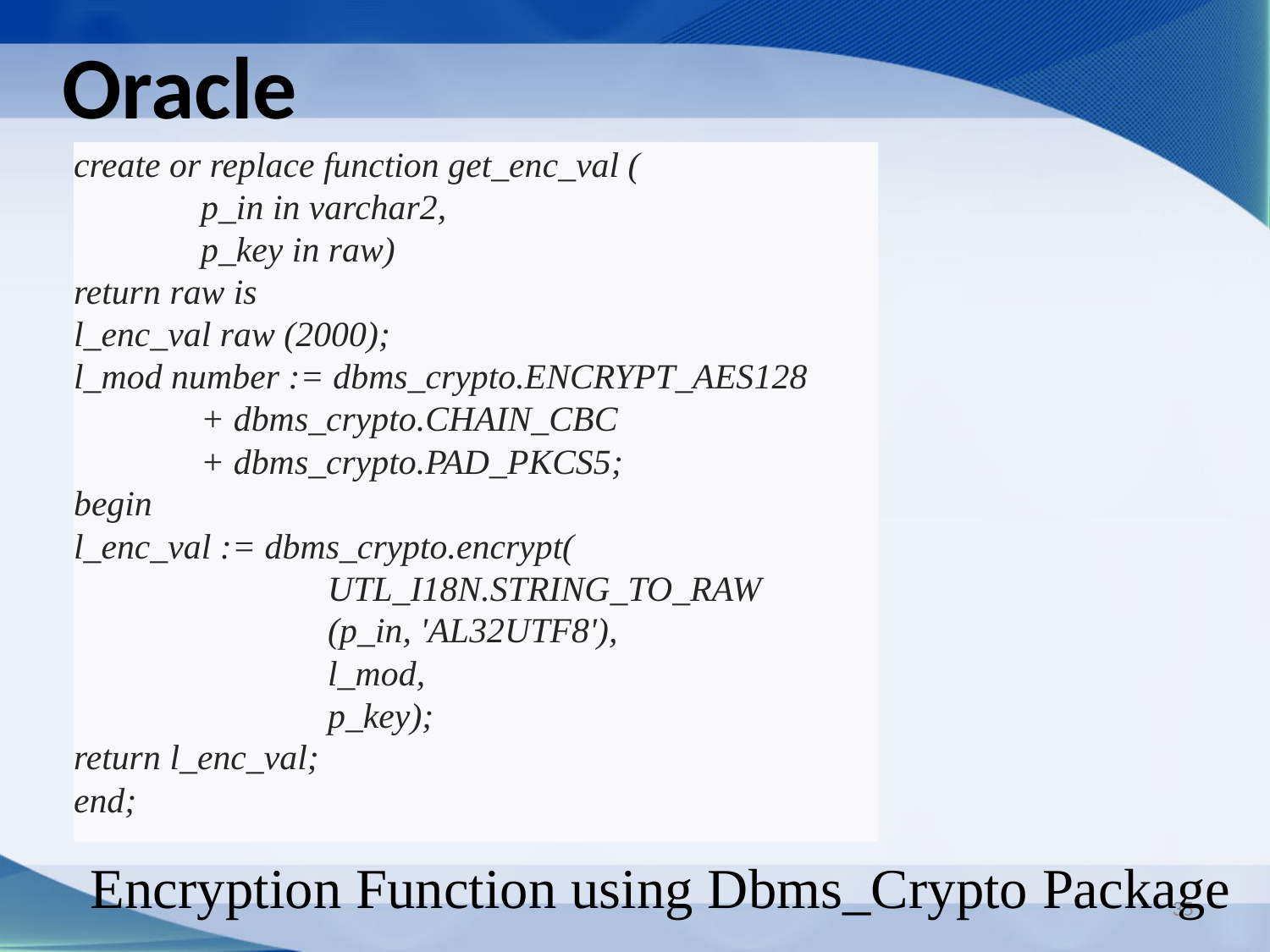

Oracle
create or replace function get_enc_val (
	p_in in varchar2,
	p_key in raw)
return raw is
l_enc_val raw (2000);
l_mod number := dbms_crypto.ENCRYPT_AES128
	+ dbms_crypto.CHAIN_CBC
	+ dbms_crypto.PAD_PKCS5;
begin
l_enc_val := dbms_crypto.encrypt(
		UTL_I18N.STRING_TO_RAW
		(p_in, 'AL32UTF8'),
		l_mod,
		p_key);
return l_enc_val;
end;
Encryption Function using Dbms_Crypto Package
35